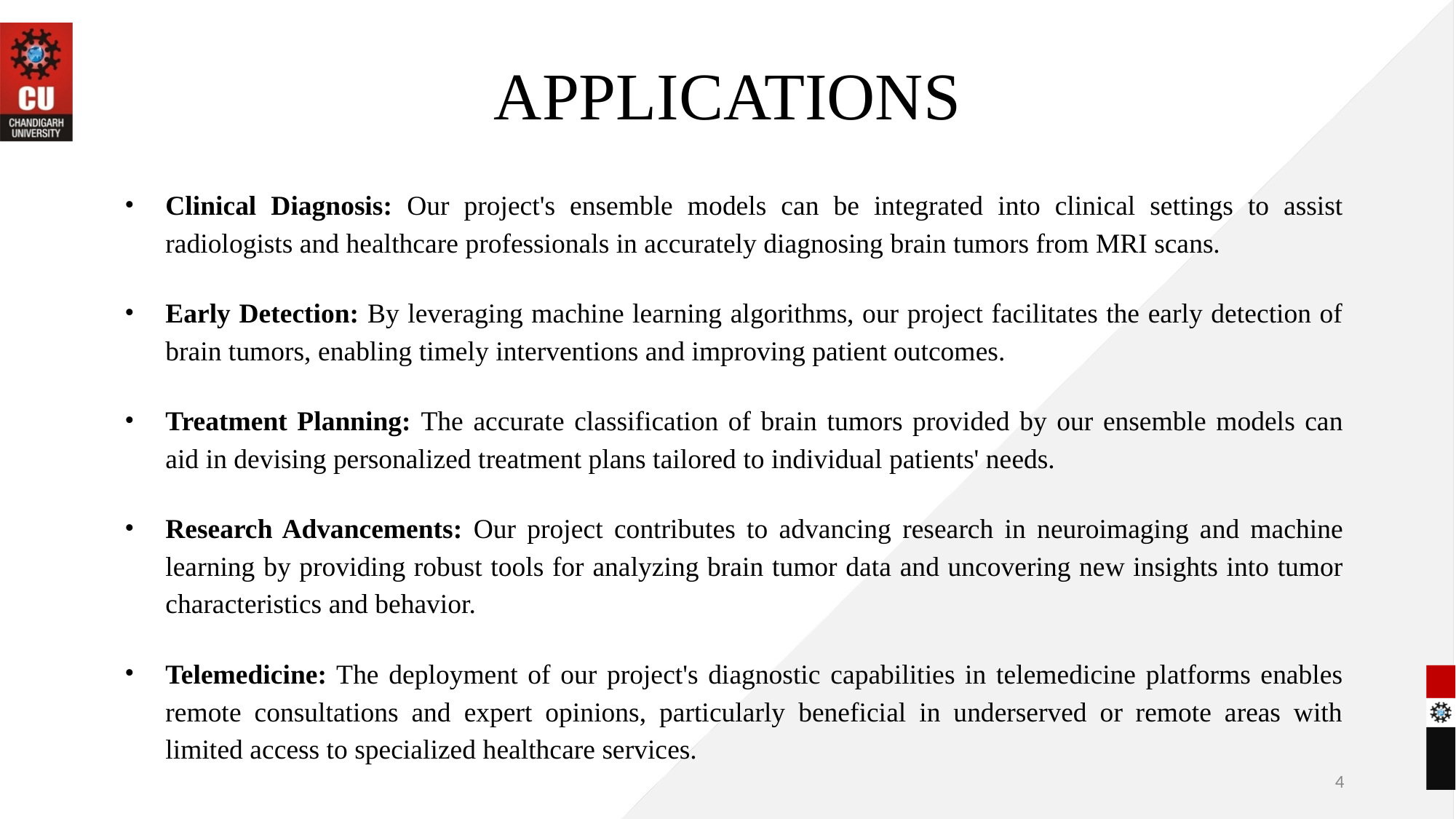

# APPLICATIONS
Clinical Diagnosis: Our project's ensemble models can be integrated into clinical settings to assist radiologists and healthcare professionals in accurately diagnosing brain tumors from MRI scans.

Early Detection: By leveraging machine learning algorithms, our project facilitates the early detection of brain tumors, enabling timely interventions and improving patient outcomes.

Treatment Planning: The accurate classification of brain tumors provided by our ensemble models can aid in devising personalized treatment plans tailored to individual patients' needs.

Research Advancements: Our project contributes to advancing research in neuroimaging and machine learning by providing robust tools for analyzing brain tumor data and uncovering new insights into tumor characteristics and behavior.

Telemedicine: The deployment of our project's diagnostic capabilities in telemedicine platforms enables remote consultations and expert opinions, particularly beneficial in underserved or remote areas with limited access to specialized healthcare services.
4